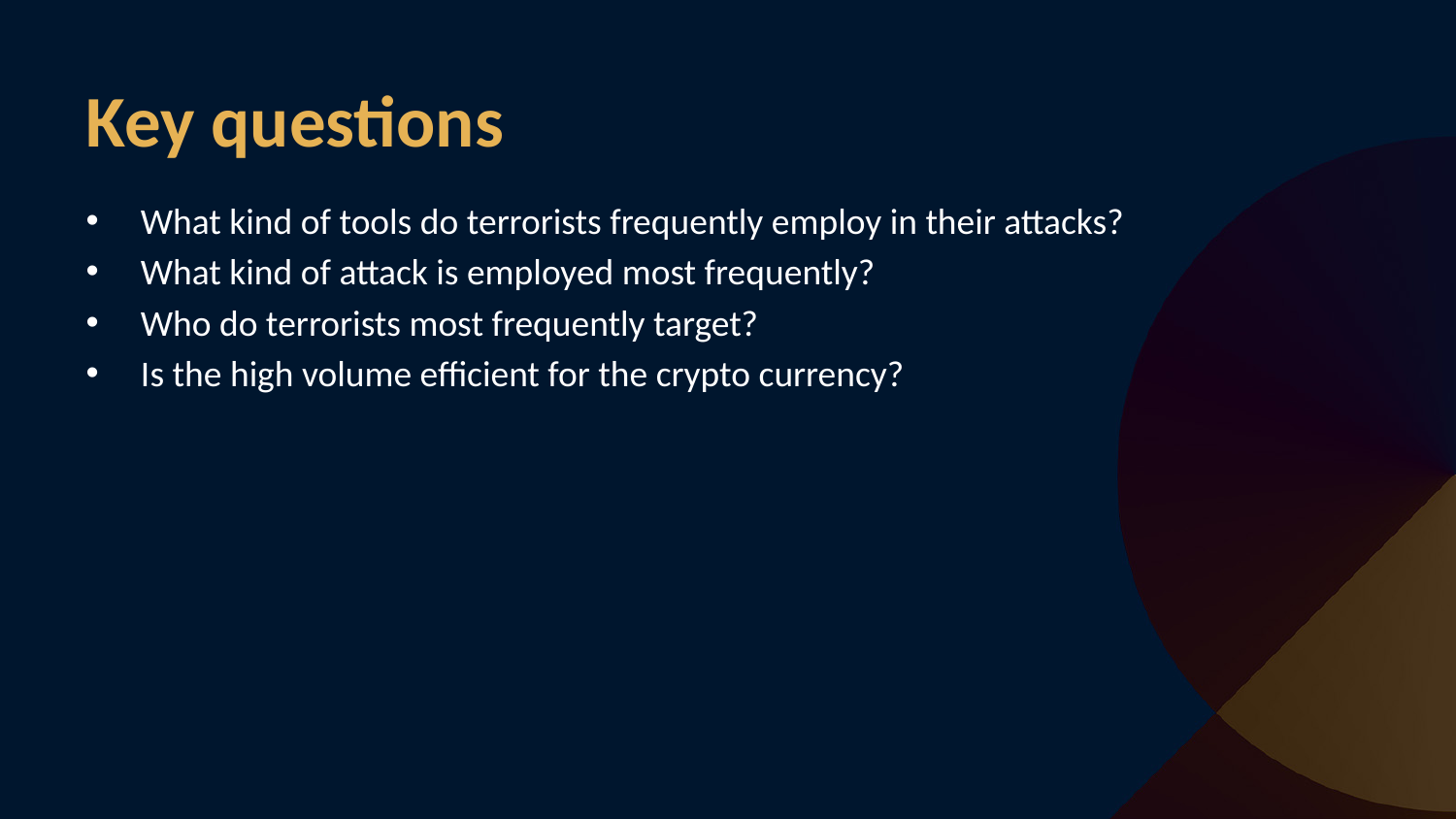

# Key questions
What kind of tools do terrorists frequently employ in their attacks?
What kind of attack is employed most frequently?
Who do terrorists most frequently target?
Is the high volume efficient for the crypto currency?